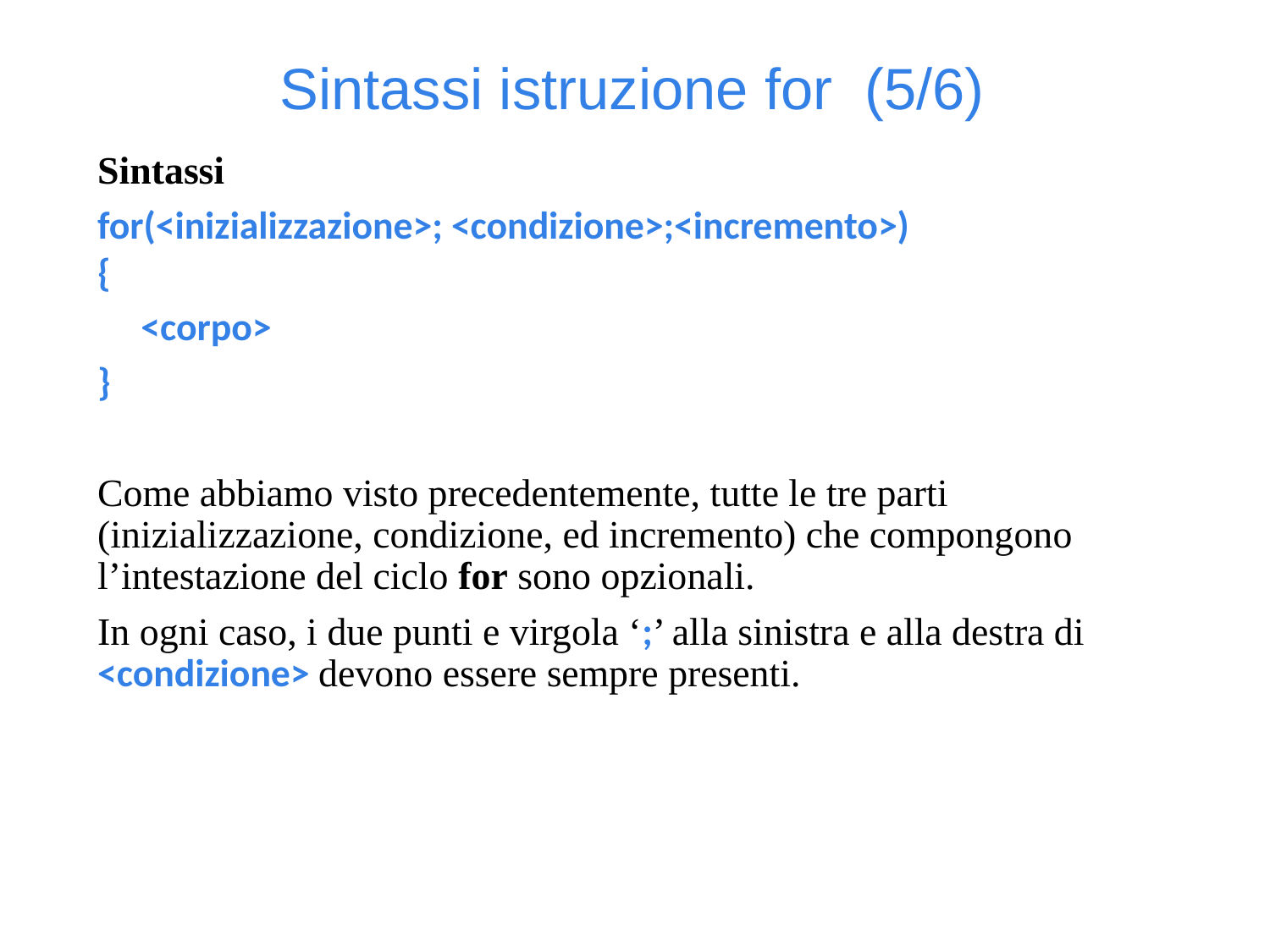

Sintassi istruzione for  (5/6)
Sintassi
for(<inizializzazione>; <condizione>;<incremento>)
{
     <corpo>
}

Come abbiamo visto precedentemente, tutte le tre parti (inizializzazione, condizione, ed incremento) che compongono l’intestazione del ciclo for sono opzionali.
In ogni caso, i due punti e virgola ‘;’ alla sinistra e alla destra di <condizione> devono essere sempre presenti.